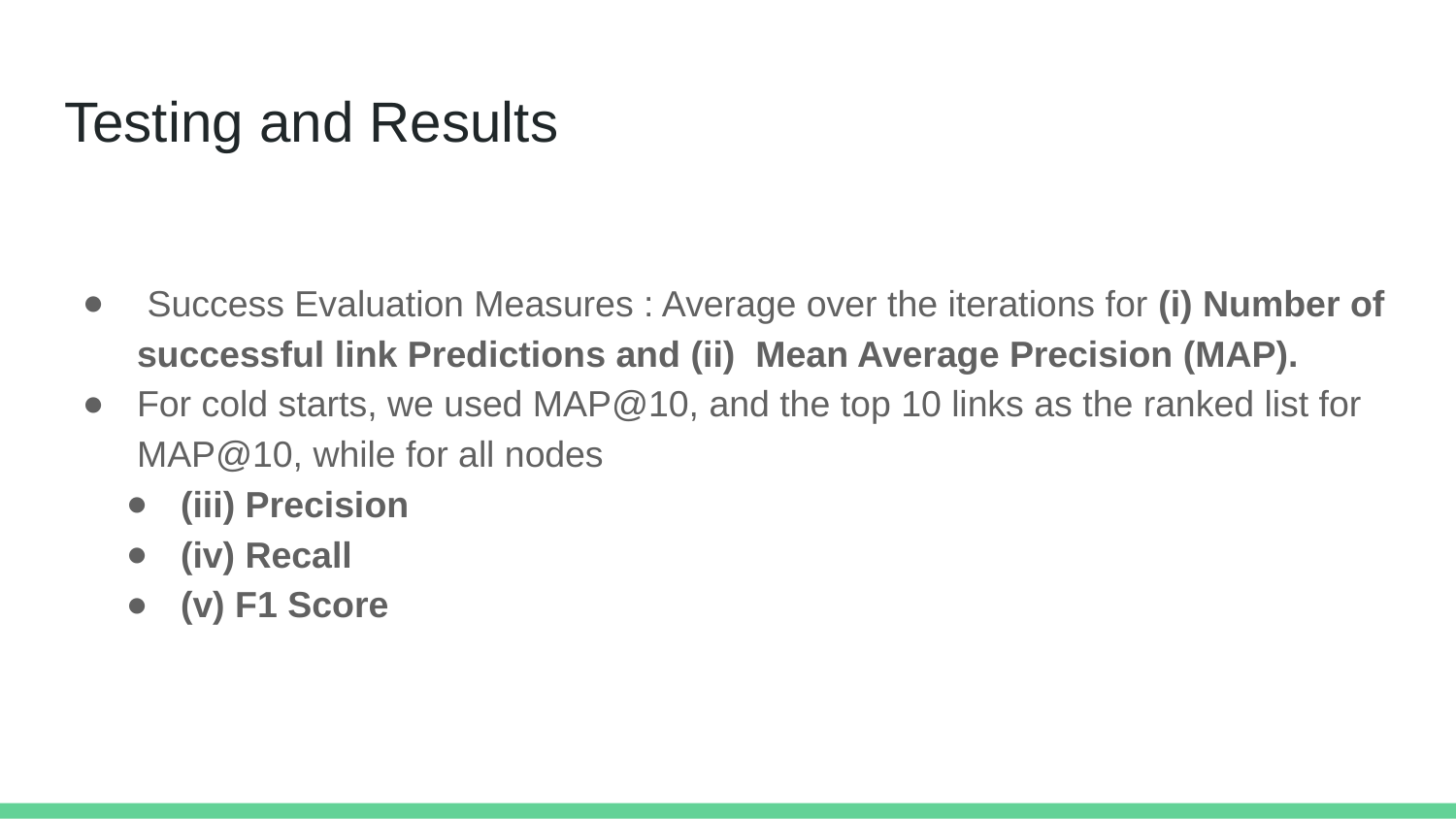

# Testing and Results

 Success Evaluation Measures : Average over the iterations for (i) Number of successful link Predictions and (ii)  Mean Average Precision (MAP).
For cold starts, we used MAP@10, and the top 10 links as the ranked list for MAP@10, while for all nodes
(iii) Precision
(iv) Recall
(v) F1 Score